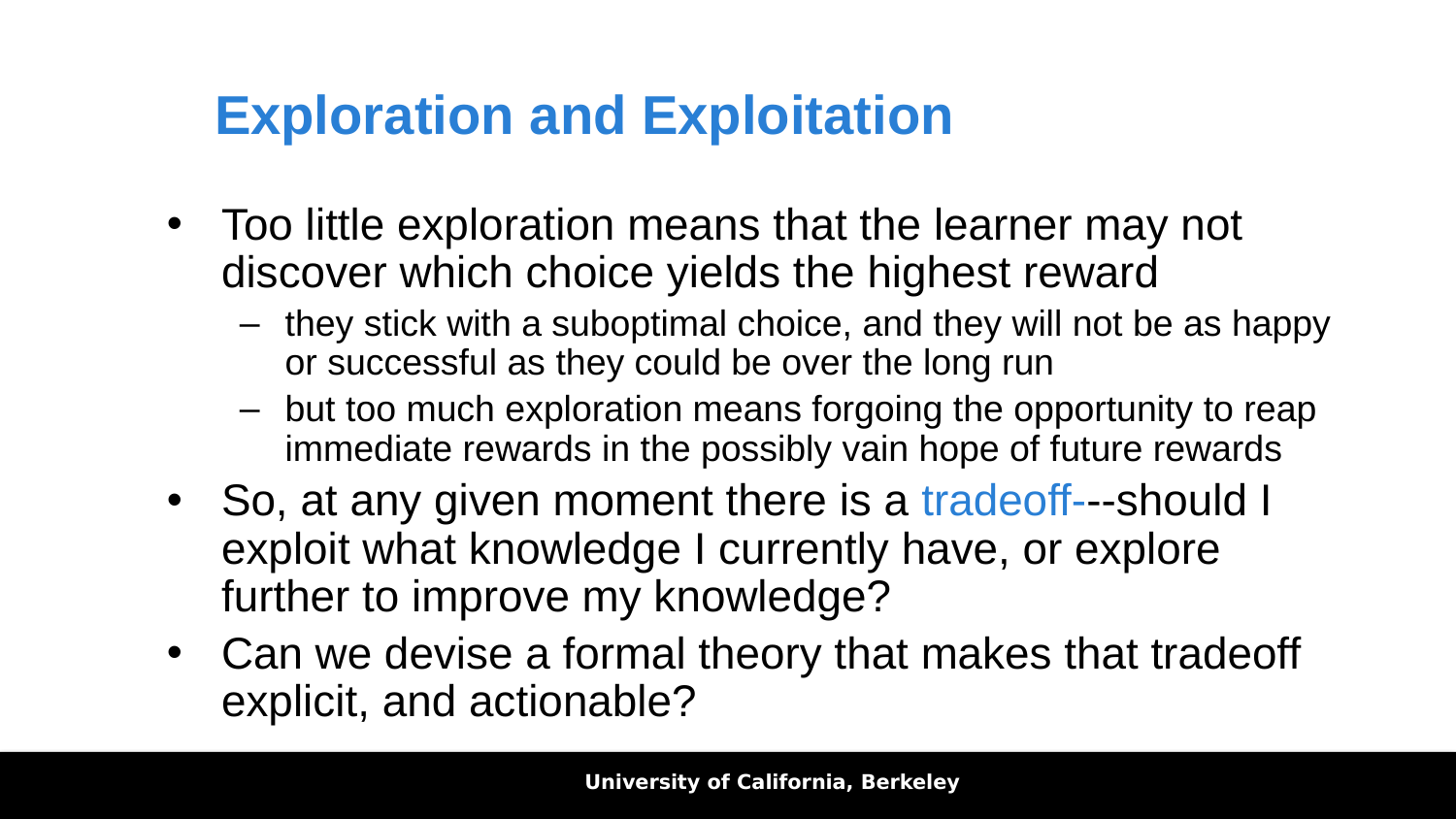

# Exploration and Exploitation
Too little exploration means that the learner may not discover which choice yields the highest reward
they stick with a suboptimal choice, and they will not be as happy or successful as they could be over the long run
but too much exploration means forgoing the opportunity to reap immediate rewards in the possibly vain hope of future rewards
So, at any given moment there is a tradeoff---should I exploit what knowledge I currently have, or explore further to improve my knowledge?
Can we devise a formal theory that makes that tradeoff explicit, and actionable?

University of California, Berkeley